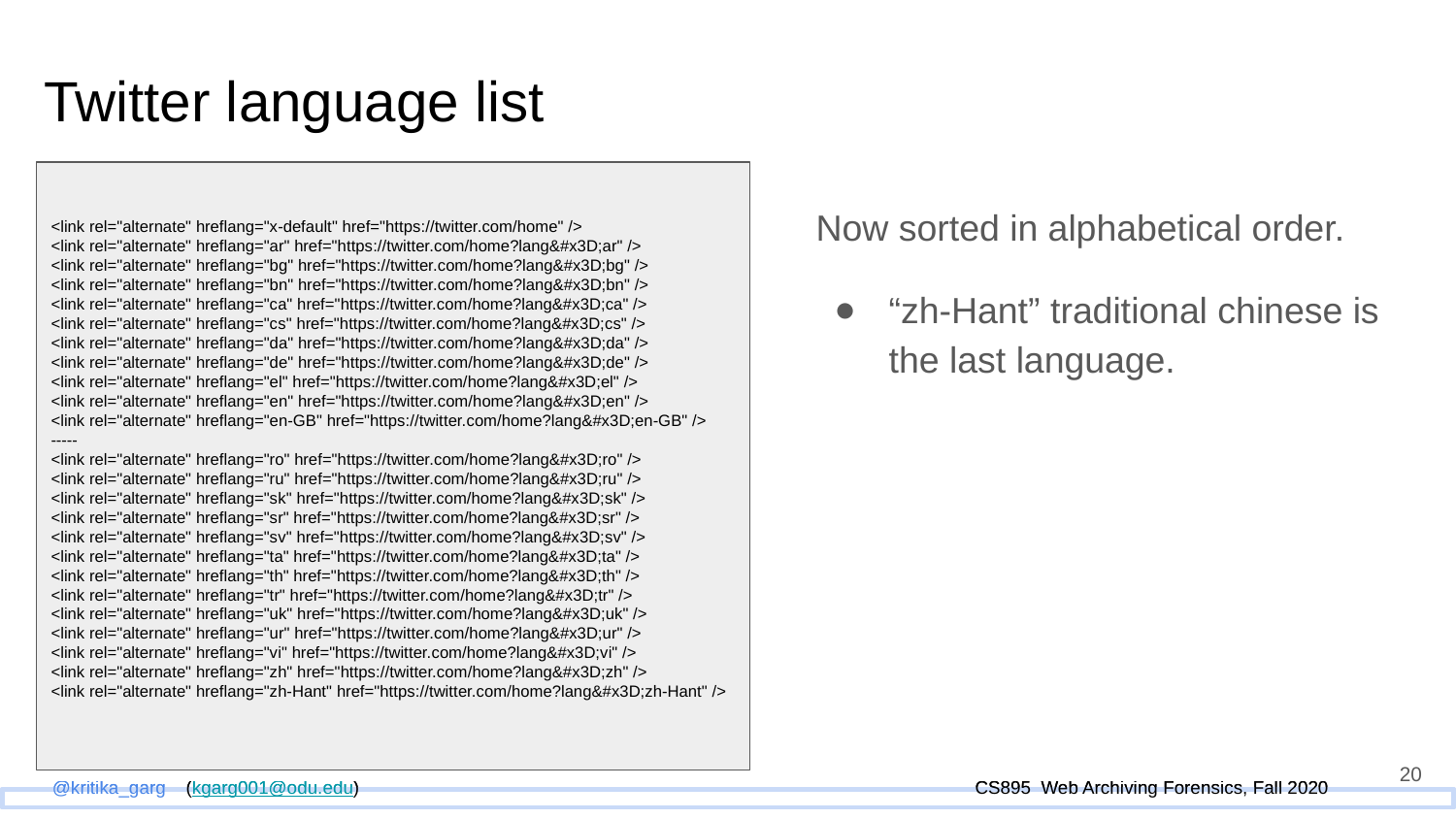

# Twitter language list
<link rel="alternate" hreflang="x-default" href="https://twitter.com/home" />
<link rel="alternate" hreflang="ar" href="https://twitter.com/home?lang&#x3D;ar" />
<link rel="alternate" hreflang="bg" href="https://twitter.com/home?lang&#x3D;bg" />
<link rel="alternate" hreflang="bn" href="https://twitter.com/home?lang&#x3D;bn" />
<link rel="alternate" hreflang="ca" href="https://twitter.com/home?lang&#x3D;ca" />
<link rel="alternate" hreflang="cs" href="https://twitter.com/home?lang&#x3D;cs" />
<link rel="alternate" hreflang="da" href="https://twitter.com/home?lang&#x3D;da" />
<link rel="alternate" hreflang="de" href="https://twitter.com/home?lang&#x3D;de" />
<link rel="alternate" hreflang="el" href="https://twitter.com/home?lang&#x3D;el" />
<link rel="alternate" hreflang="en" href="https://twitter.com/home?lang&#x3D;en" />
<link rel="alternate" hreflang="en-GB" href="https://twitter.com/home?lang&#x3D;en-GB" />
-----
<link rel="alternate" hreflang="ro" href="https://twitter.com/home?lang&#x3D;ro" />
<link rel="alternate" hreflang="ru" href="https://twitter.com/home?lang&#x3D;ru" />
<link rel="alternate" hreflang="sk" href="https://twitter.com/home?lang&#x3D;sk" />
<link rel="alternate" hreflang="sr" href="https://twitter.com/home?lang&#x3D;sr" />
<link rel="alternate" hreflang="sv" href="https://twitter.com/home?lang&#x3D;sv" />
<link rel="alternate" hreflang="ta" href="https://twitter.com/home?lang&#x3D;ta" />
<link rel="alternate" hreflang="th" href="https://twitter.com/home?lang&#x3D;th" />
<link rel="alternate" hreflang="tr" href="https://twitter.com/home?lang&#x3D;tr" />
<link rel="alternate" hreflang="uk" href="https://twitter.com/home?lang&#x3D;uk" />
<link rel="alternate" hreflang="ur" href="https://twitter.com/home?lang&#x3D;ur" />
<link rel="alternate" hreflang="vi" href="https://twitter.com/home?lang&#x3D;vi" />
<link rel="alternate" hreflang="zh" href="https://twitter.com/home?lang&#x3D;zh" />
<link rel="alternate" hreflang="zh-Hant" href="https://twitter.com/home?lang&#x3D;zh-Hant" />

Now sorted in alphabetical order.
“zh-Hant” traditional chinese is the last language.

20